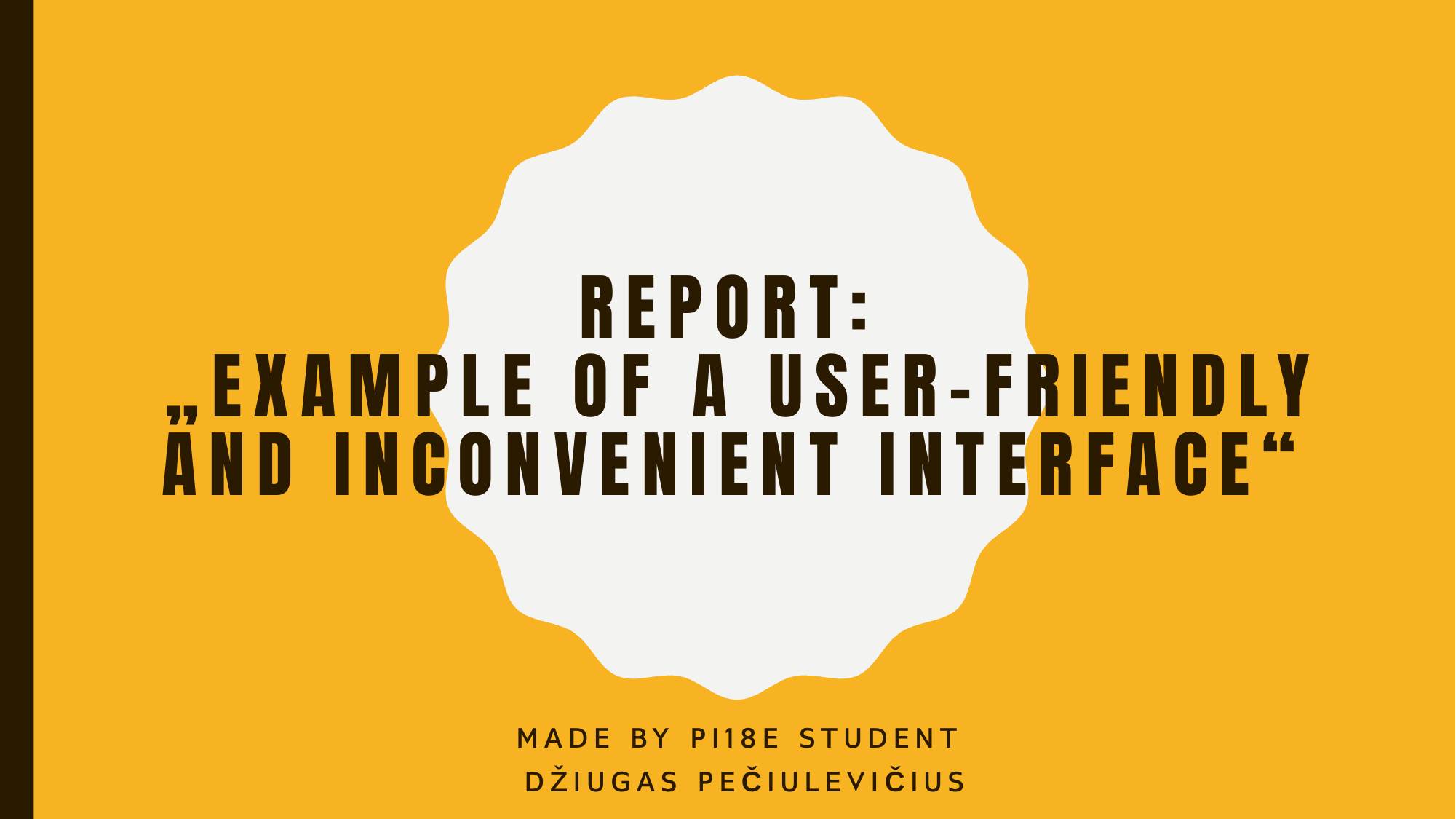

# Report: „Example of a user-friendly and inconvenient interface“
Made by pi18e student
Džiugas pečiulevičius